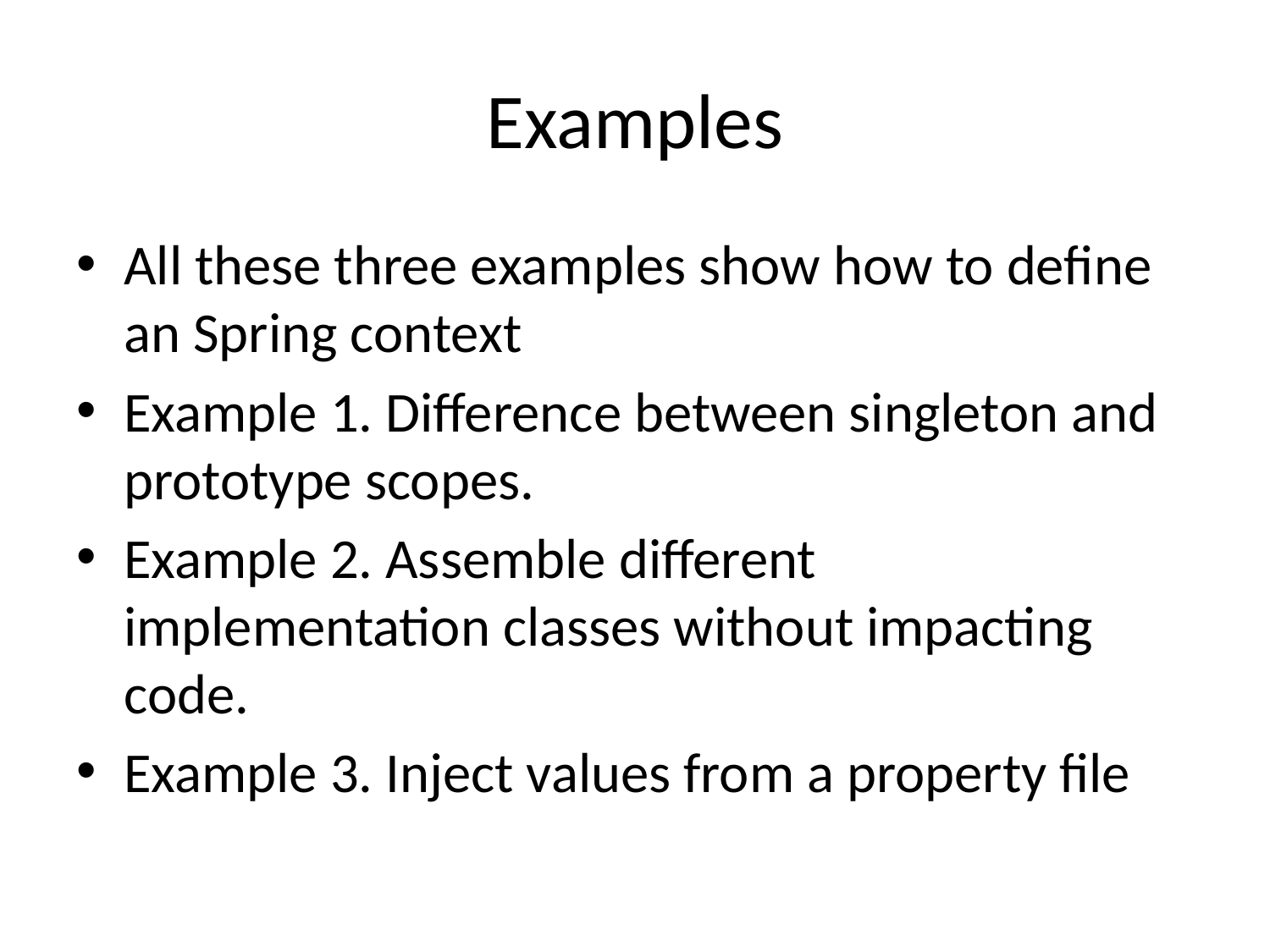

# Examples
All these three examples show how to define an Spring context
Example 1. Difference between singleton and prototype scopes.
Example 2. Assemble different implementation classes without impacting code.
Example 3. Inject values from a property file